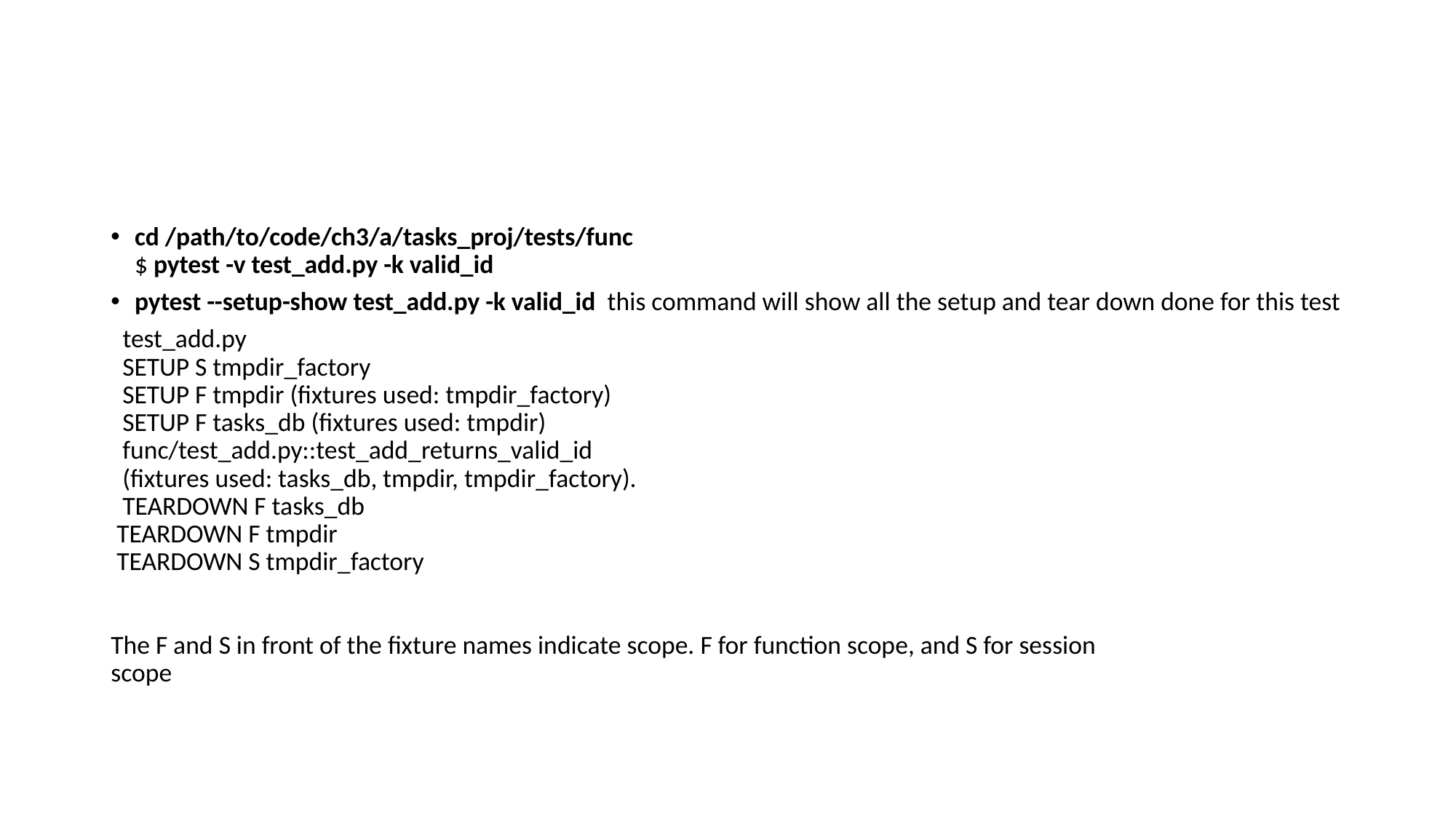

#
cd​​ ​​/path/to/code/ch3/a/tasks_proj/tests/func​
​$ ​​pytest​​ ​​-v​​ ​​test_add.py​​ ​​-k​​ ​​valid_id
​​pytest​​ ​​--setup-show​​ ​​test_add.py​​ ​​-k​​ ​​valid_id  this command will show all the setup and tear down done for this test
  test_add.py
​  SETUP S tmpdir_factory
​  SETUP F tmpdir (fixtures used: tmpdir_factory)
​  SETUP F tasks_db (fixtures used: tmpdir)
​  func/test_add.py::test_add_returns_valid_id
​  (fixtures used: tasks_db, tmpdir, tmpdir_factory).
​  TEARDOWN F tasks_db
​ TEARDOWN F tmpdir
​ TEARDOWN S tmpdir_factory
The F and S in front of the fixture names indicate scope. F for function scope, and S for session
scope